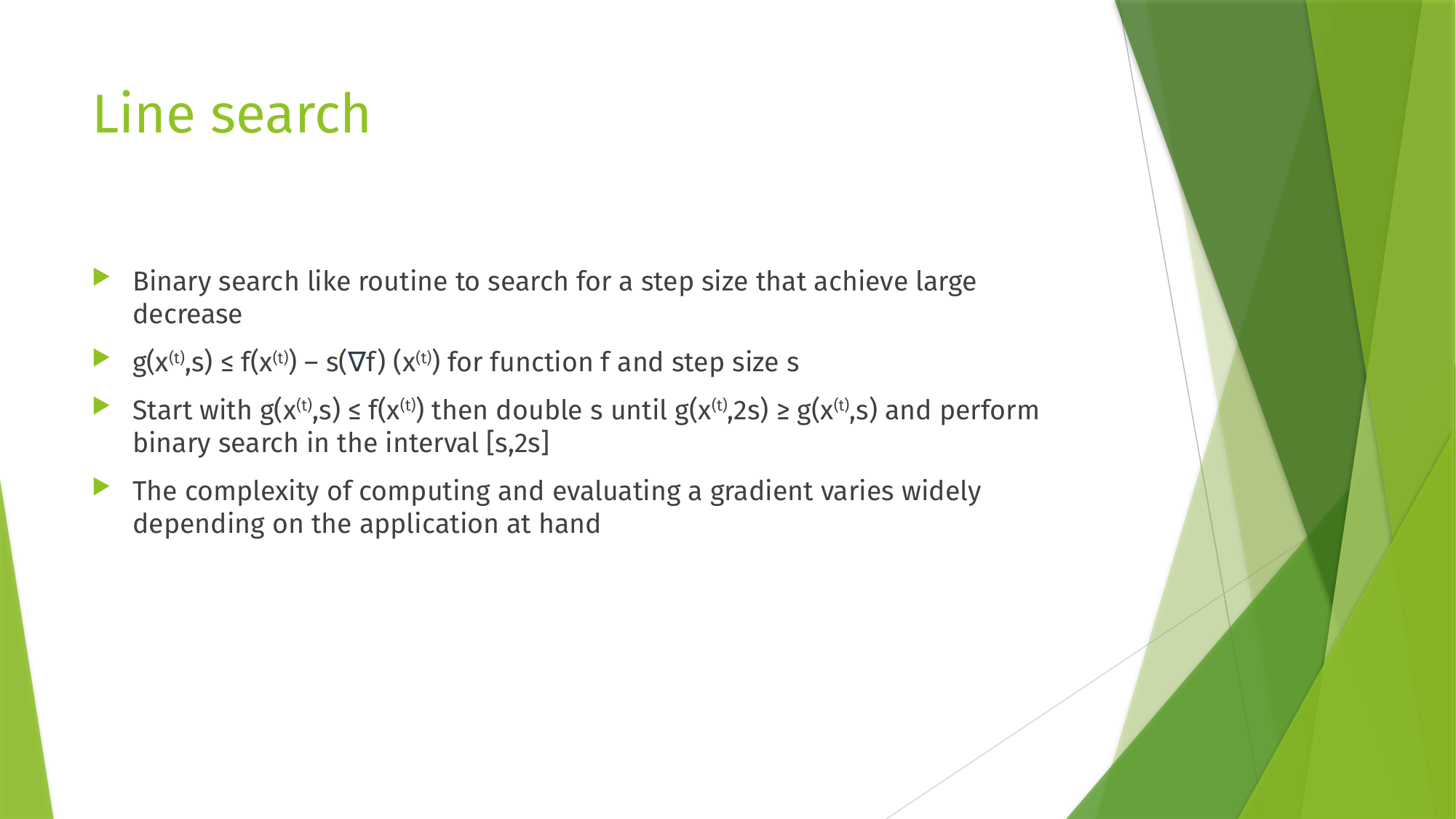

# Line search
Binary search like routine to search for a step size that achieve large decrease
g(x(t),s) ≤ f(x(t)) – s(∇f) (x(t)) for function f and step size s
Start with g(x(t),s) ≤ f(x(t)) then double s until g(x(t),2s) ≥ g(x(t),s) and perform binary search in the interval [s,2s]
The complexity of computing and evaluating a gradient varies widely depending on the application at hand